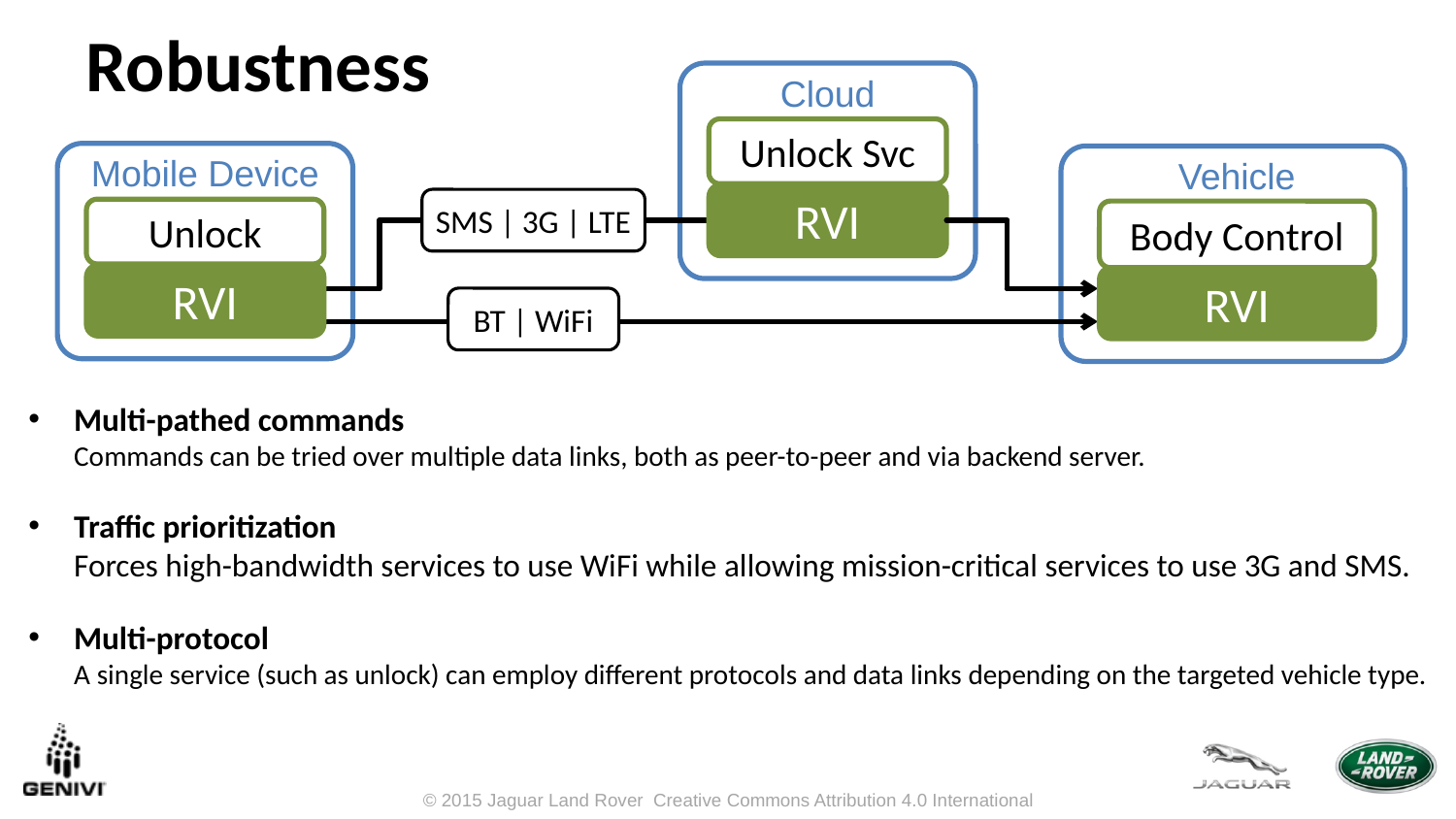

Robustness

Cloud
Unlock Svc

Mobile Device

Vehicle
RVI
SMS | 3G | LTE
Unlock
Body Control
RVI
RVI
BT | WiFi
Multi-pathed commands
Commands can be tried over multiple data links, both as peer-to-peer and via backend server.
Traffic prioritization
Forces high-bandwidth services to use WiFi while allowing mission-critical services to use 3G and SMS.
Multi-protocol
A single service (such as unlock) can employ different protocols and data links depending on the targeted vehicle type.